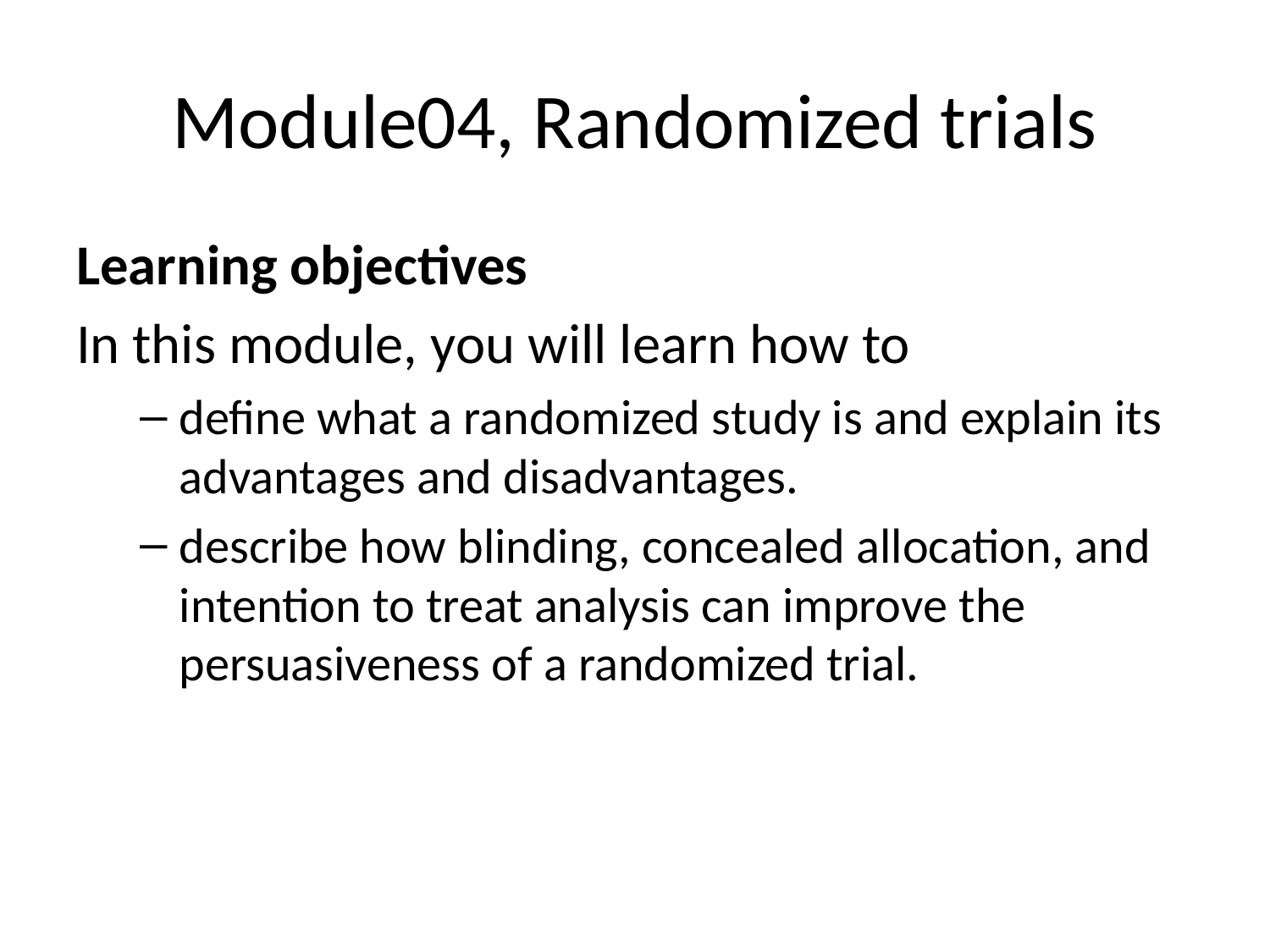

# Module04, Randomized trials
Learning objectives
In this module, you will learn how to
define what a randomized study is and explain its advantages and disadvantages.
describe how blinding, concealed allocation, and intention to treat analysis can improve the persuasiveness of a randomized trial.